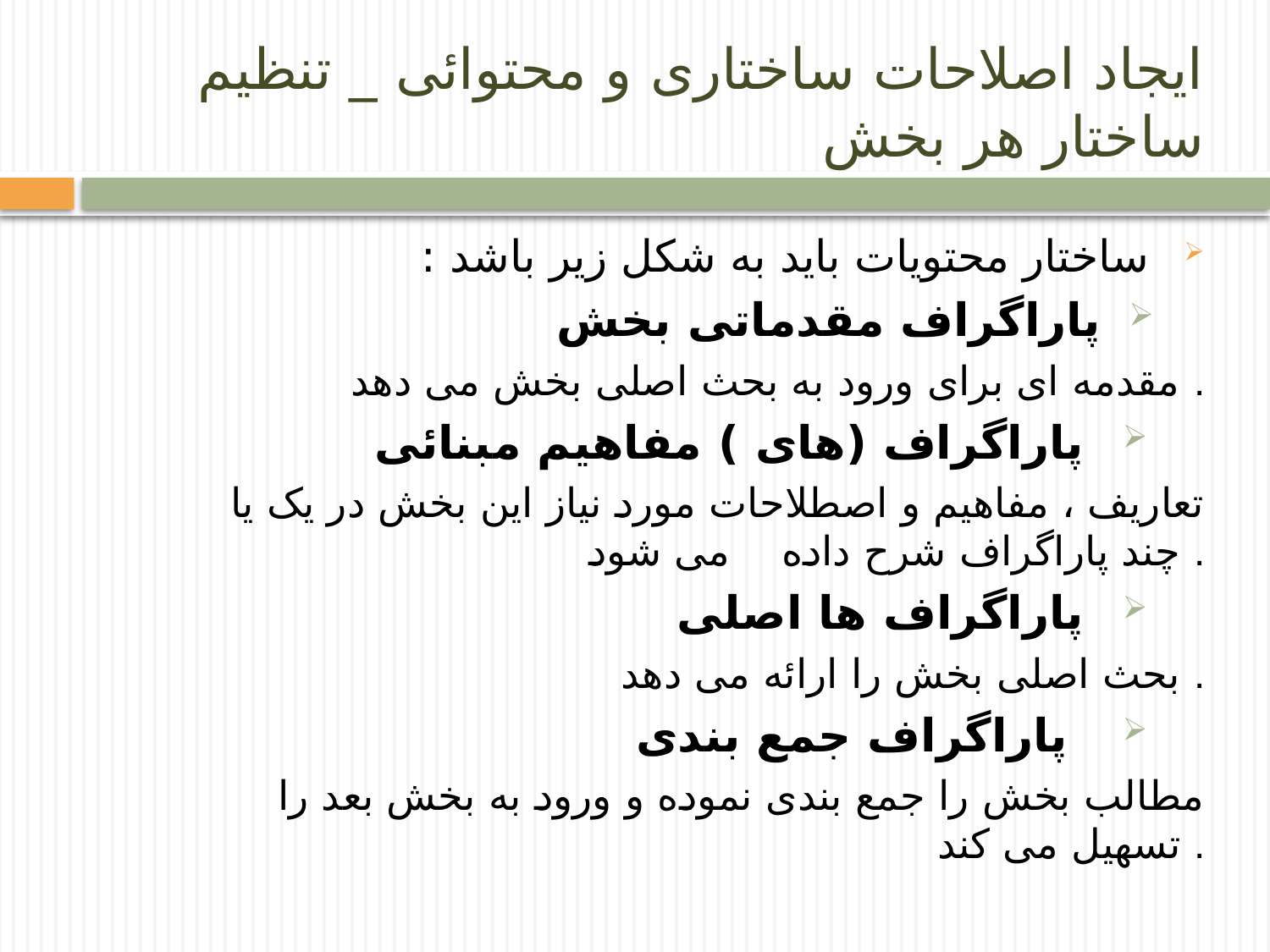

# ایجاد اصلاحات ساختاری و محتوائی _ تنظیم ساختار هر بخش
 ساختار محتویات باید به شکل زیر باشد :
 پاراگراف مقدماتی بخش
 مقدمه ای برای ورود به بحث اصلی بخش می دهد .
پاراگراف (های ) مفاهیم مبنائی
  تعاریف ، مفاهیم و اصطلاحات مورد نیاز این بخش در یک یا چند پاراگراف شرح داده    می شود .
پاراگراف ها اصلی
 بحث اصلی بخش را ارائه می دهد .
 پاراگراف جمع بندی
 مطالب بخش را جمع بندی نموده و ورود به بخش بعد را تسهیل می کند .